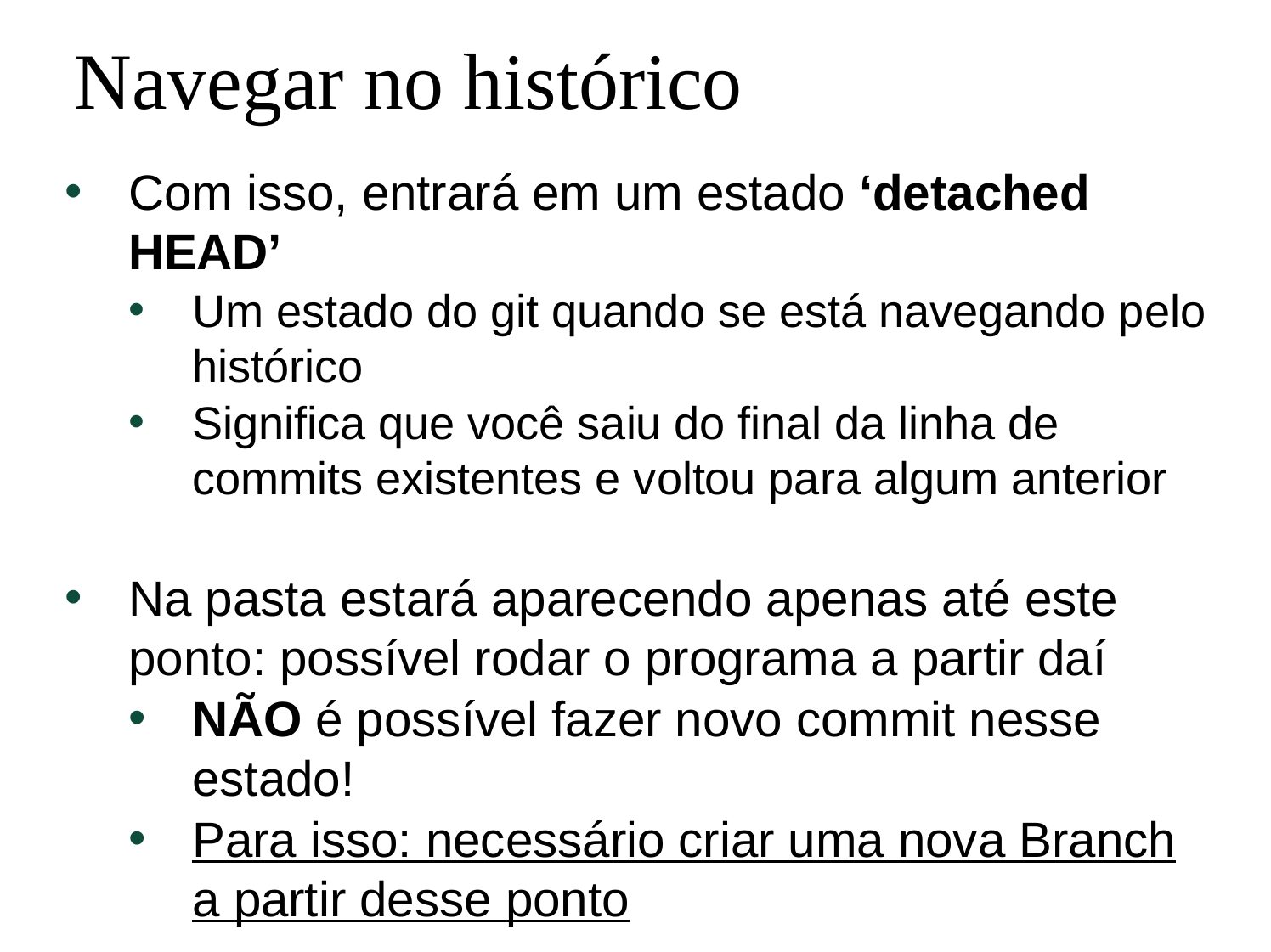

Navegar no histórico
Com isso, entrará em um estado ‘detached HEAD’
Um estado do git quando se está navegando pelo histórico
Significa que você saiu do final da linha de commits existentes e voltou para algum anterior

Na pasta estará aparecendo apenas até este ponto: possível rodar o programa a partir daí
NÃO é possível fazer novo commit nesse estado!
Para isso: necessário criar uma nova Branch a partir desse ponto